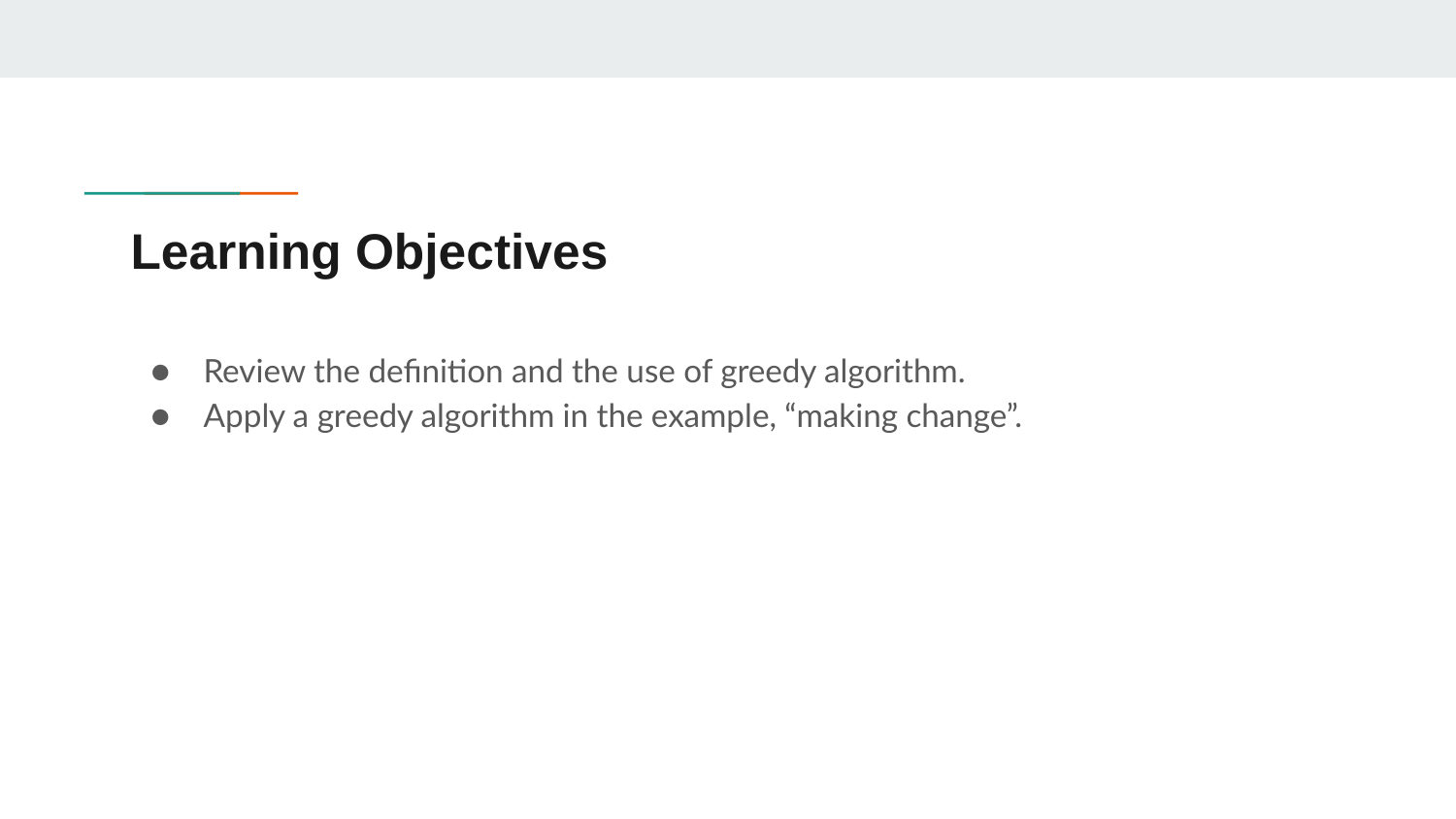

# Learning Objectives
Review the definition and the use of greedy algorithm.
Apply a greedy algorithm in the example, “making change”.